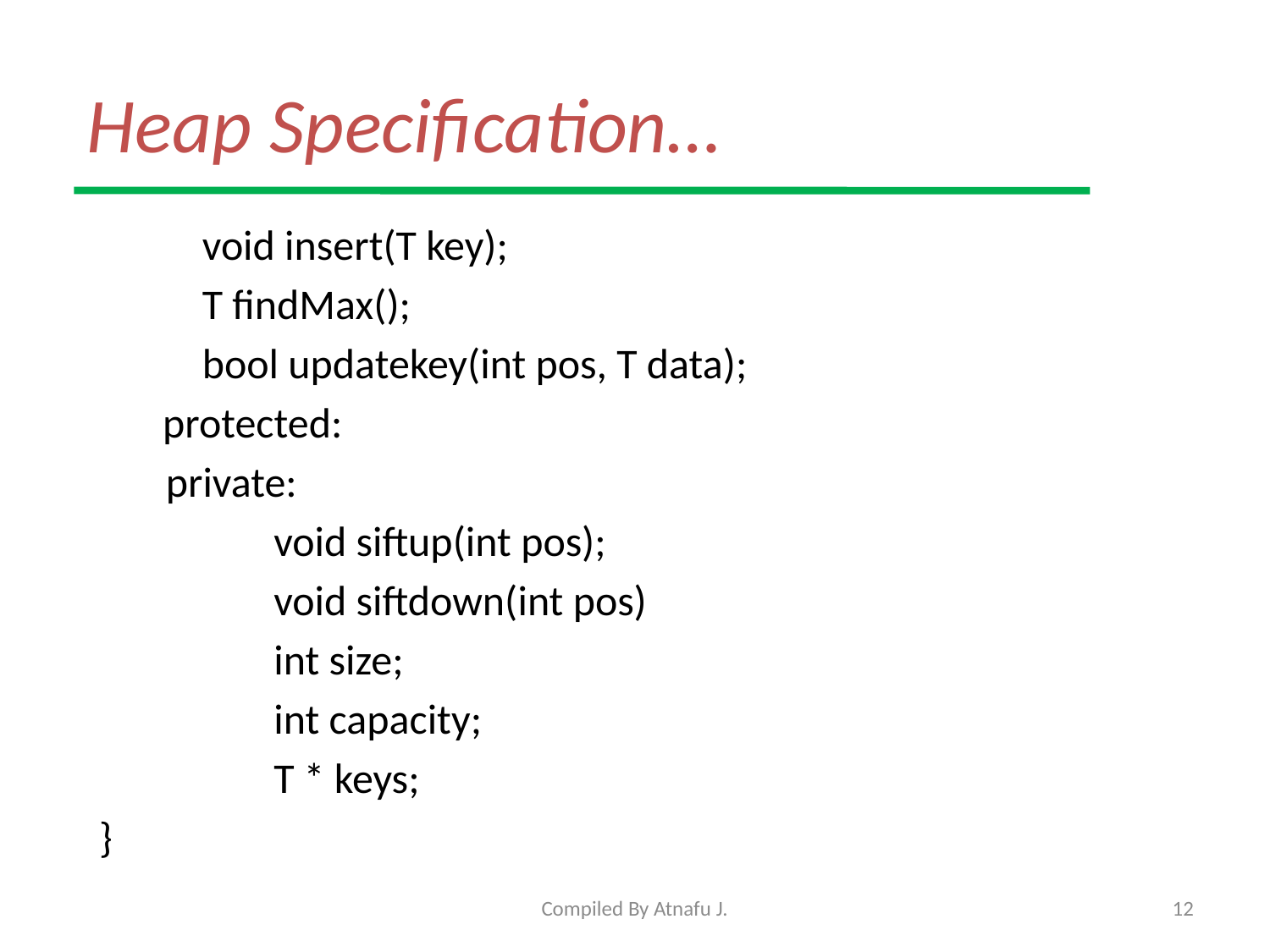

# Heap Specification…
	void insert(T key);
	T findMax();
	bool updatekey(int pos, T data);
protected:
	  private:
		void siftup(int pos);
		void siftdown(int pos)
		int size;
		int capacity;
		T * keys;
}
Compiled By Atnafu J.
12